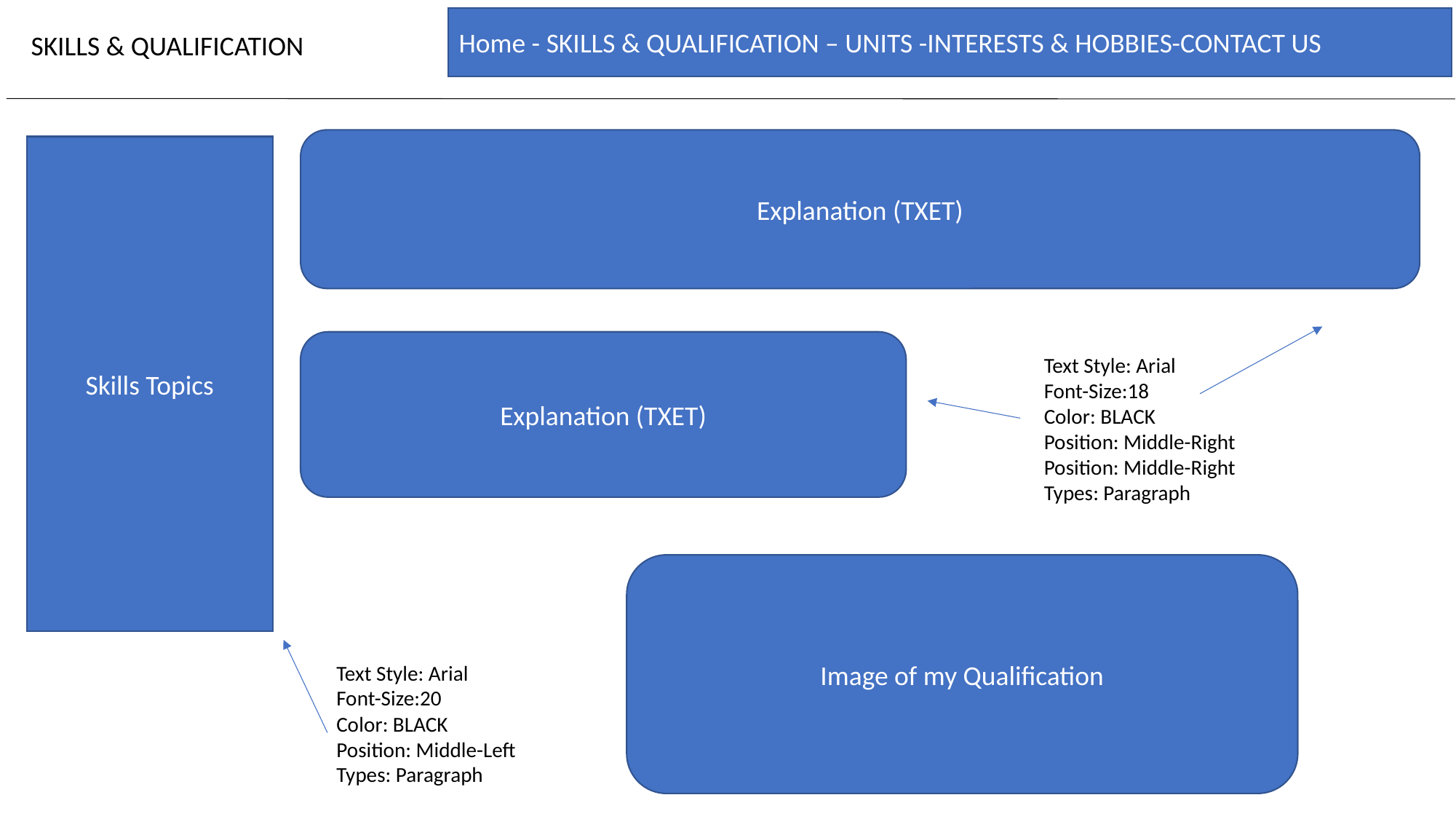

Home - SKILLS & QUALIFICATION – UNITS -INTERESTS & HOBBIES-CONTACT US
SKILLS & QUALIFICATION
Explanation (TXET)
Skills Topics
Explanation (TXET)
Text Style: Arial​
Font-Size:18​
Color: BLACK​
Position: Middle-Right
Position: Middle-Right
Types: Paragraph​
​
Image of my Qualification
Text Style: Arial​​
Font-Size:20
Color: BLACK​​
Position: Middle-Left​
Types: Paragraph​​